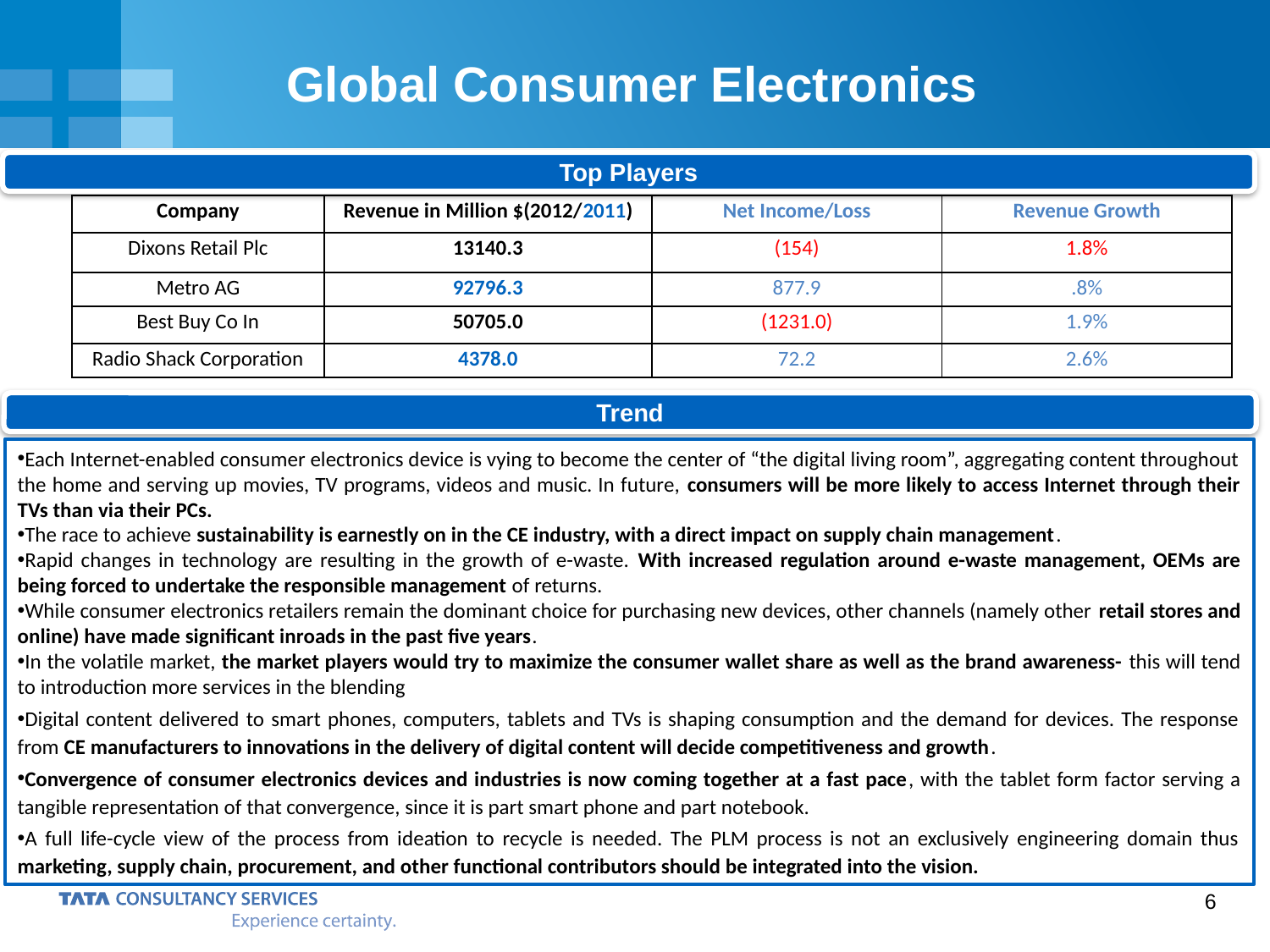

Global Consumer Electronics
Top Players
| Company | Revenue in Million $(2012/2011) | Net Income/Loss | Revenue Growth |
| --- | --- | --- | --- |
| Dixons Retail Plc | 13140.3 | (154) | 1.8% |
| Metro AG | 92796.3 | 877.9 | .8% |
| Best Buy Co In | 50705.0 | (1231.0) | 1.9% |
| Radio Shack Corporation | 4378.0 | 72.2 | 2.6% |
Trend
Each Internet-enabled consumer electronics device is vying to become the center of “the digital living room”, aggregating content throughout the home and serving up movies, TV programs, videos and music. In future, consumers will be more likely to access Internet through their TVs than via their PCs.
The race to achieve sustainability is earnestly on in the CE industry, with a direct impact on supply chain management.
Rapid changes in technology are resulting in the growth of e-waste. With increased regulation around e-waste management, OEMs are being forced to undertake the responsible management of returns.
While consumer electronics retailers remain the dominant choice for purchasing new devices, other channels (namely other retail stores and online) have made significant inroads in the past five years.
In the volatile market, the market players would try to maximize the consumer wallet share as well as the brand awareness- this will tend to introduction more services in the blending
Digital content delivered to smart phones, computers, tablets and TVs is shaping consumption and the demand for devices. The response from CE manufacturers to innovations in the delivery of digital content will decide competitiveness and growth.
Convergence of consumer electronics devices and industries is now coming together at a fast pace, with the tablet form factor serving a tangible representation of that convergence, since it is part smart phone and part notebook.
A full life-cycle view of the process from ideation to recycle is needed. The PLM process is not an exclusively engineering domain thus marketing, supply chain, procurement, and other functional contributors should be integrated into the vision.